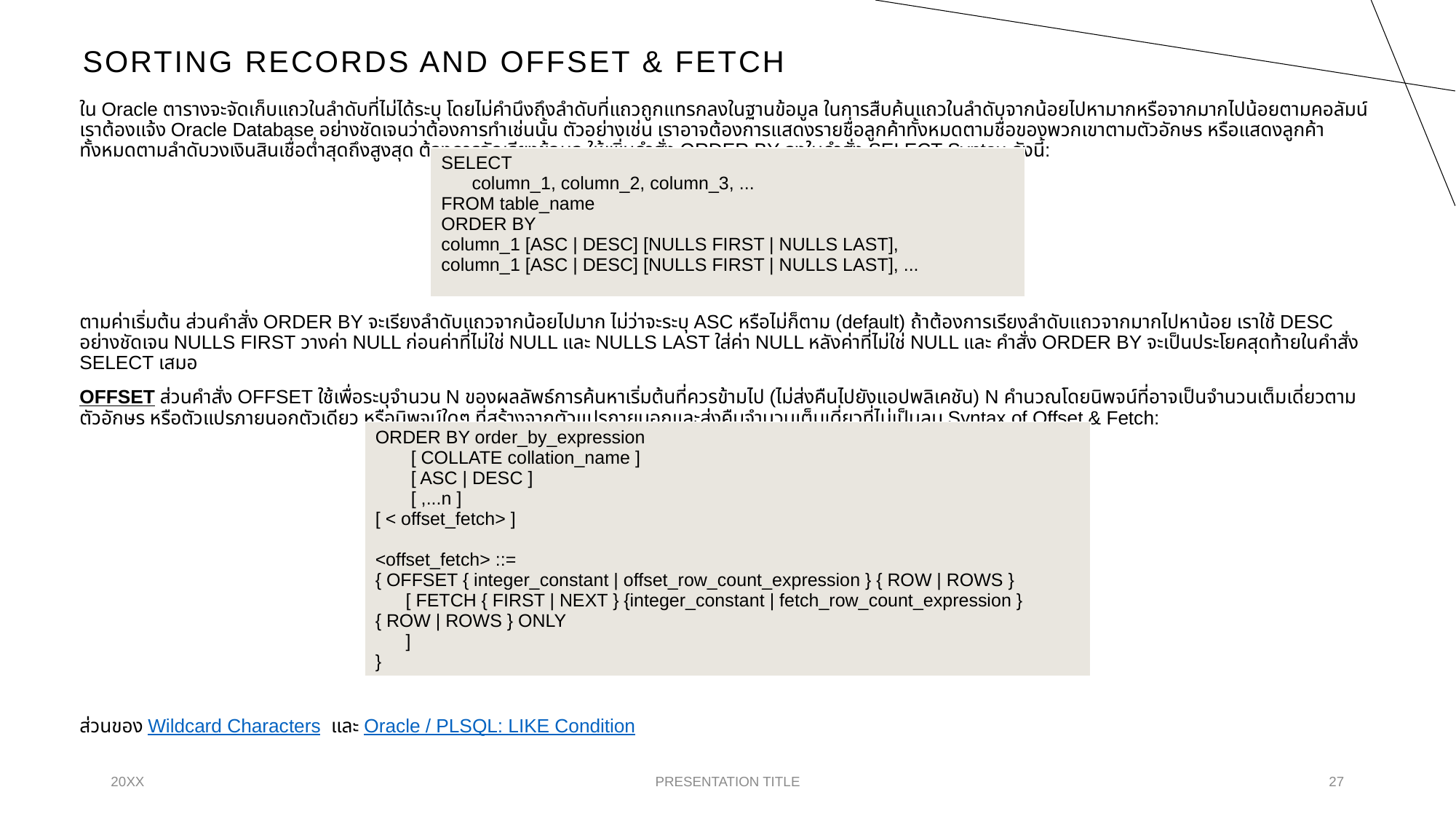

# Sorting Records and OFFSET & FETCH
ใน Oracle ตารางจะจัดเก็บแถวในลำดับที่ไม่ได้ระบุ โดยไม่คำนึงถึงลำดับที่แถวถูกแทรกลงในฐานข้อมูล ในการสืบค้นแถวในลำดับจากน้อยไปหามากหรือจากมากไปน้อยตามคอลัมน์ เราต้องแจ้ง Oracle Database อย่างชัดเจนว่าต้องการทำเช่นนั้น ตัวอย่างเช่น เราอาจต้องการแสดงรายชื่อลูกค้าทั้งหมดตามชื่อของพวกเขาตามตัวอักษร หรือแสดงลูกค้าทั้งหมดตามลำดับวงเงินสินเชื่อต่ำสุดถึงสูงสุด ต้องการจัดเรียงข้อมูล ให้เพิ่มคำสั่ง ORDER BY ลงในคำสั่ง SELECT Syntax ดังนี้:

ตามค่าเริ่มต้น ส่วนคำสั่ง ORDER BY จะเรียงลำดับแถวจากน้อยไปมาก ไม่ว่าจะระบุ ASC หรือไม่ก็ตาม (default) ถ้าต้องการเรียงลำดับแถวจากมากไปหาน้อย เราใช้ DESC อย่างชัดเจน NULLS FIRST วางค่า NULL ก่อนค่าที่ไม่ใช่ NULL และ NULLS LAST ใส่ค่า NULL หลังค่าที่ไม่ใช่ NULL และ คำสั่ง ORDER BY จะเป็นประโยคสุดท้ายในคำสั่ง SELECT เสมอ
OFFSET ส่วนคำสั่ง OFFSET ใช้เพื่อระบุจำนวน N ของผลลัพธ์การค้นหาเริ่มต้นที่ควรข้ามไป (ไม่ส่งคืนไปยังแอปพลิเคชัน) N คำนวณโดยนิพจน์ที่อาจเป็นจำนวนเต็มเดี่ยวตามตัวอักษร หรือตัวแปรภายนอกตัวเดียว หรือนิพจน์ใดๆ ที่สร้างจากตัวแปรภายนอกและส่งคืนจำนวนเต็มเดี่ยวที่ไม่เป็นลบ Syntax of Offset & Fetch:

ส่วนของ Wildcard Characters  และ Oracle / PLSQL: LIKE Condition
| SELECT column\_1, column\_2, column\_3, ... FROM table\_name ORDER BY column\_1 [ASC | DESC] [NULLS FIRST | NULLS LAST], column\_1 [ASC | DESC] [NULLS FIRST | NULLS LAST], ... |
| --- |
| ORDER BY order\_by\_expression [ COLLATE collation\_name ] [ ASC | DESC ] [ ,...n ] [ < offset\_fetch> ] <offset\_fetch> ::= { OFFSET { integer\_constant | offset\_row\_count\_expression } { ROW | ROWS } [ FETCH { FIRST | NEXT } {integer\_constant | fetch\_row\_count\_expression } { ROW | ROWS } ONLY ] } |
| --- |
20XX
PRESENTATION TITLE
27